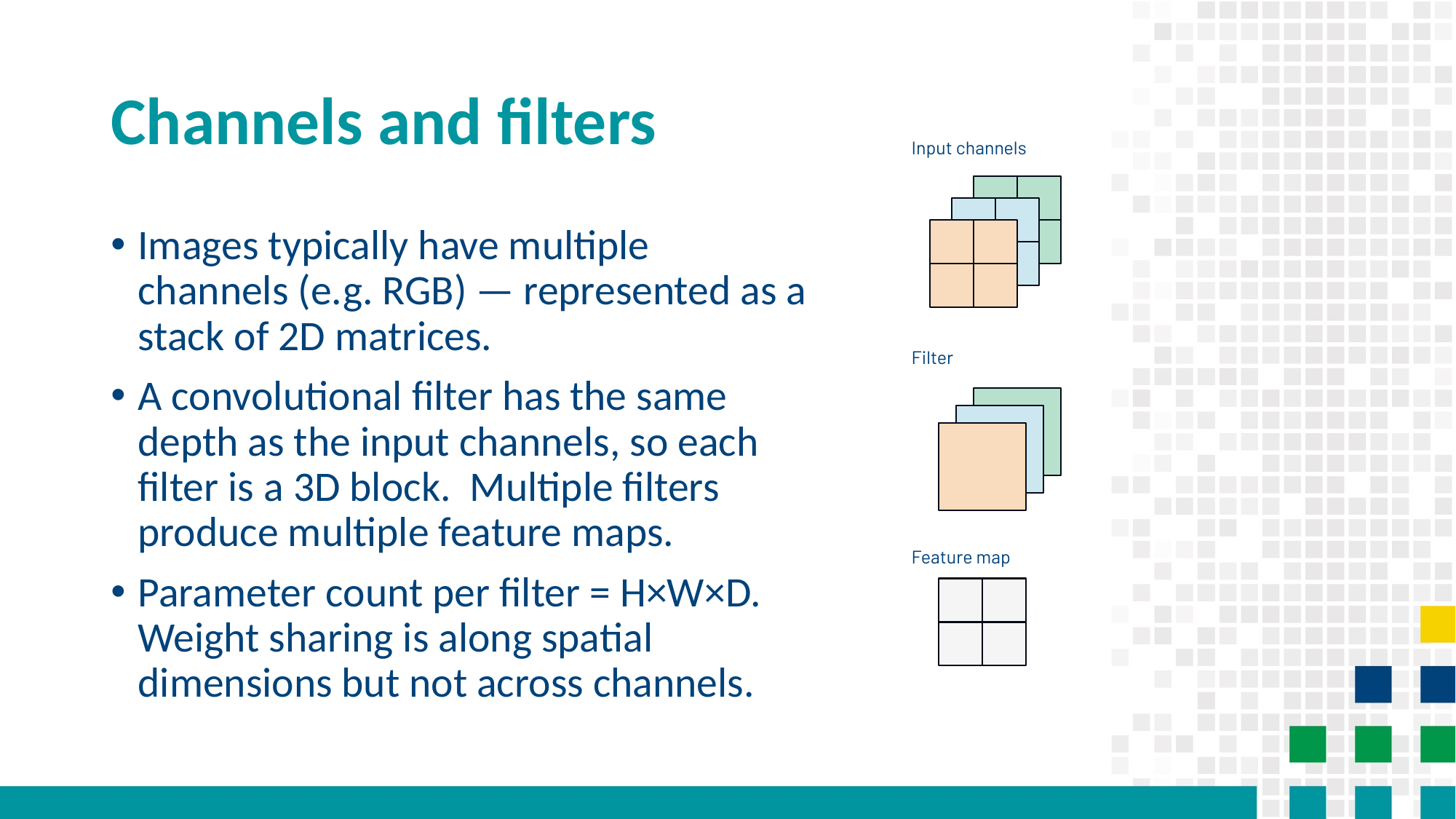

# Channels and filters
Input channels

Images typically have multiple channels (e.g. RGB) — represented as a stack of 2D matrices.
A convolutional filter has the same depth as the input channels, so each filter is a 3D block.  Multiple filters produce multiple feature maps.
Parameter count per filter = H×W×D.  Weight sharing is along spatial dimensions but not across channels.

Filter

Feature map